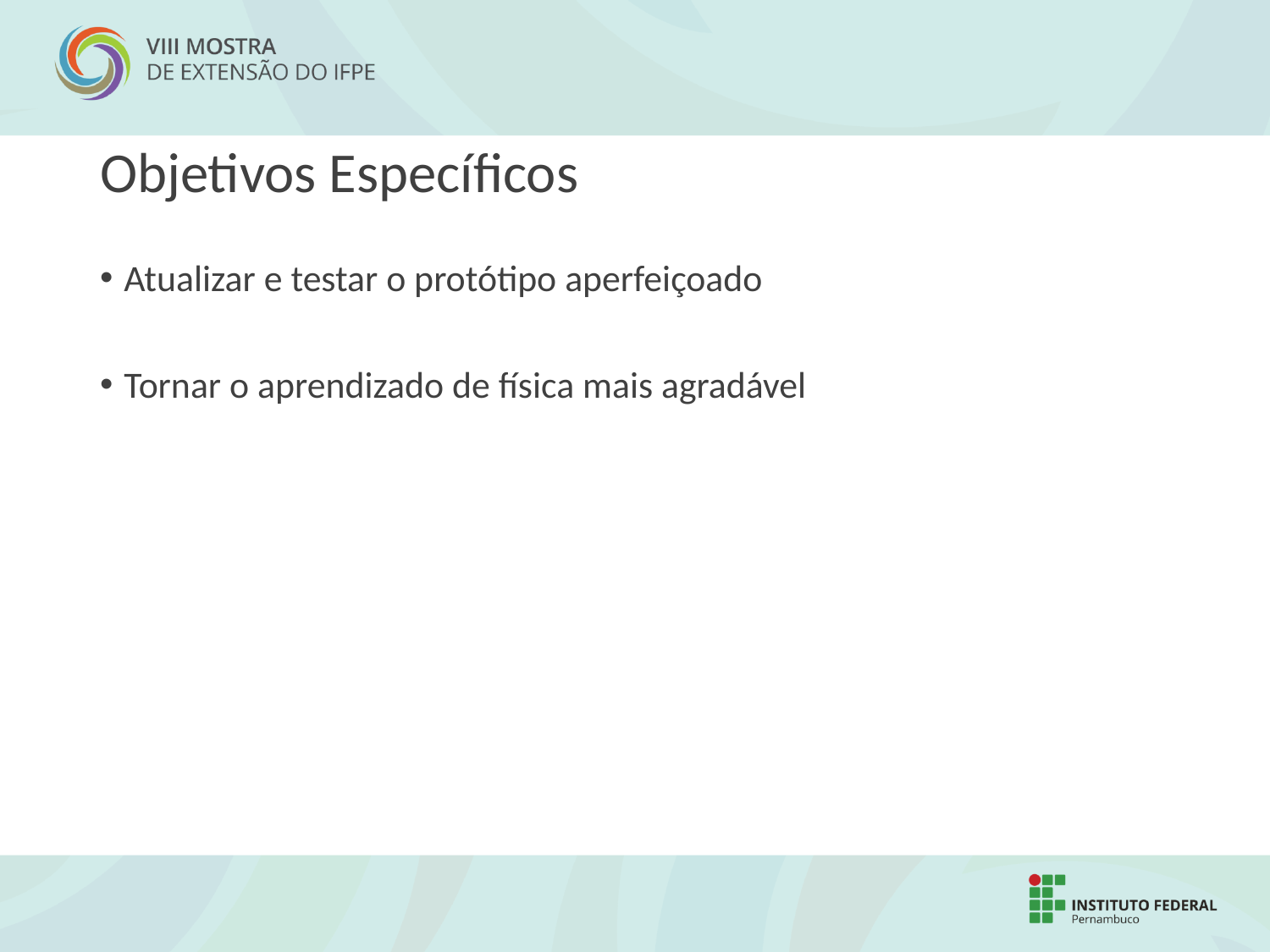

# Objetivos Específicos
Atualizar e testar o protótipo aperfeiçoado

Tornar o aprendizado de física mais agradável